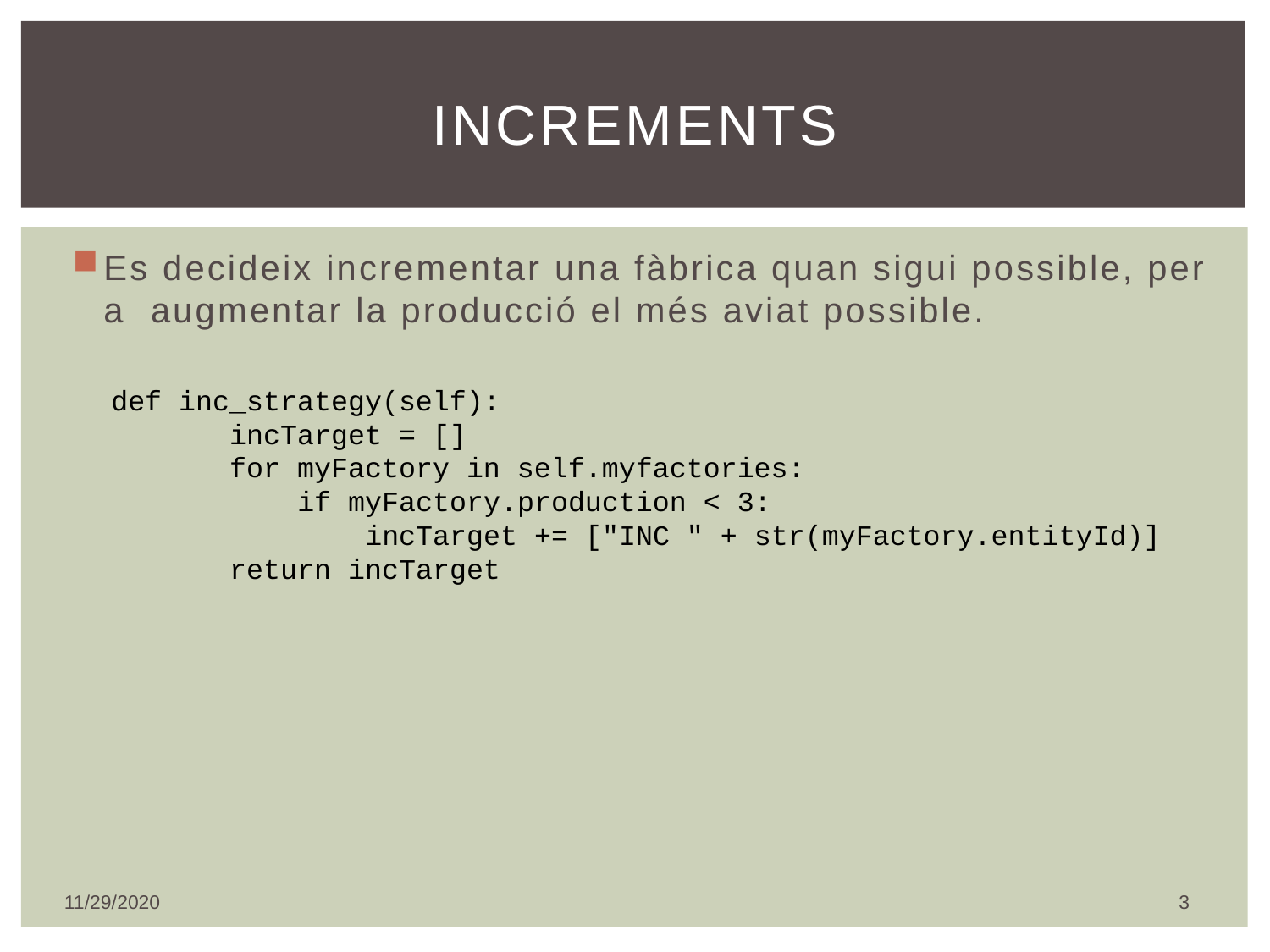

# Increments
Es decideix incrementar una fàbrica quan sigui possible, per a  augmentar la producció el més aviat possible.
 def inc_strategy(self):
        incTarget = []
        for myFactory in self.myfactories:
            if myFactory.production < 3:
                incTarget += ["INC " + str(myFactory.entityId)]
        return incTarget

3
11/29/2020